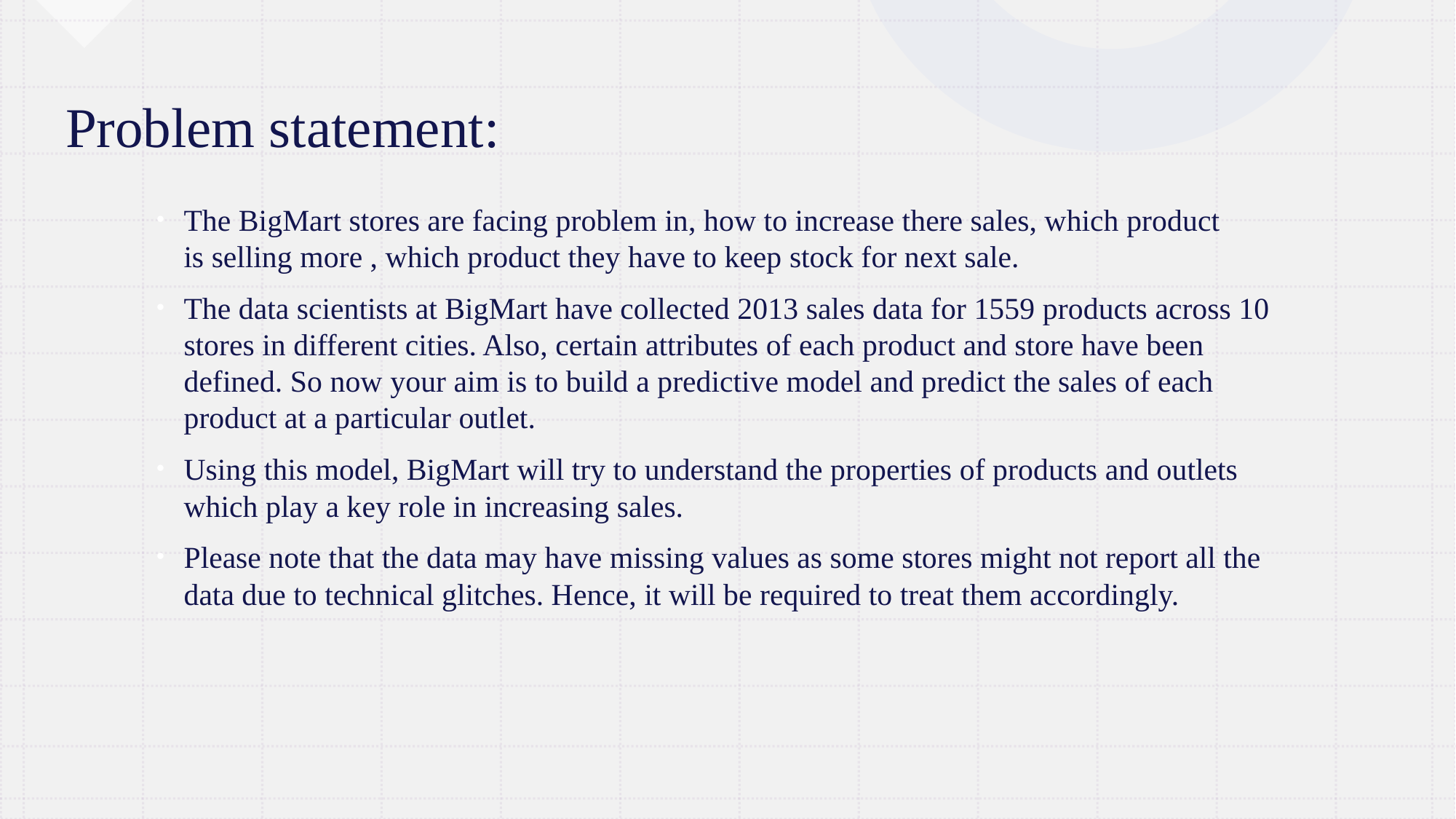

# Problem statement:
The BigMart stores are facing problem in, how to increase there sales, which product is selling more , which product they have to keep stock for next sale.
The data scientists at BigMart have collected 2013 sales data for 1559 products across 10 stores in different cities. Also, certain attributes of each product and store have been defined. So now your aim is to build a predictive model and predict the sales of each product at a particular outlet.
Using this model, BigMart will try to understand the properties of products and outlets which play a key role in increasing sales.
Please note that the data may have missing values as some stores might not report all the data due to technical glitches. Hence, it will be required to treat them accordingly.